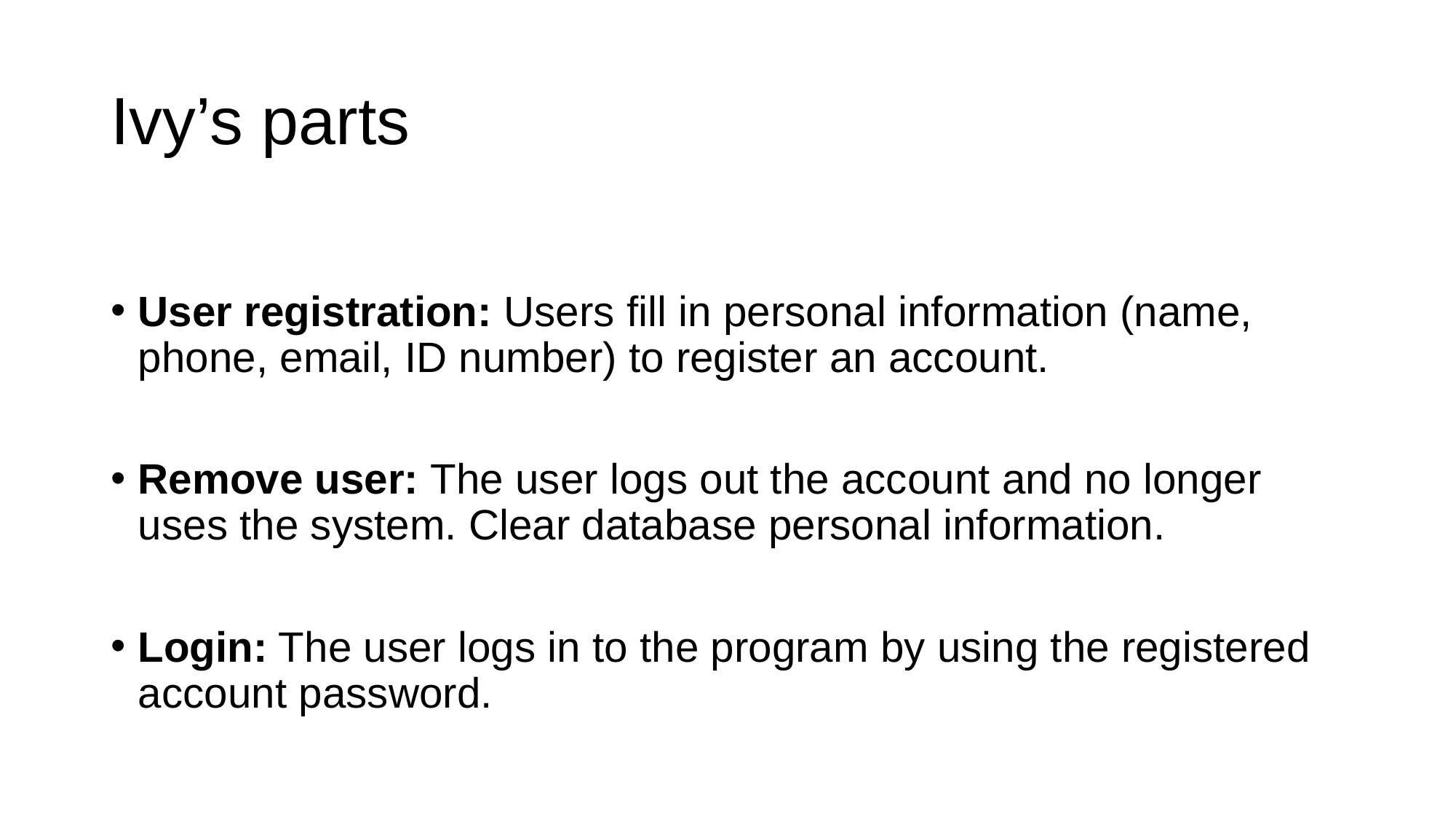

# Ivy’s parts

User registration: Users fill in personal information (name, phone, email, ID number) to register an account.

Remove user: The user logs out the account and no longer uses the system. Clear database personal information.

Login: The user logs in to the program by using the registered account password.